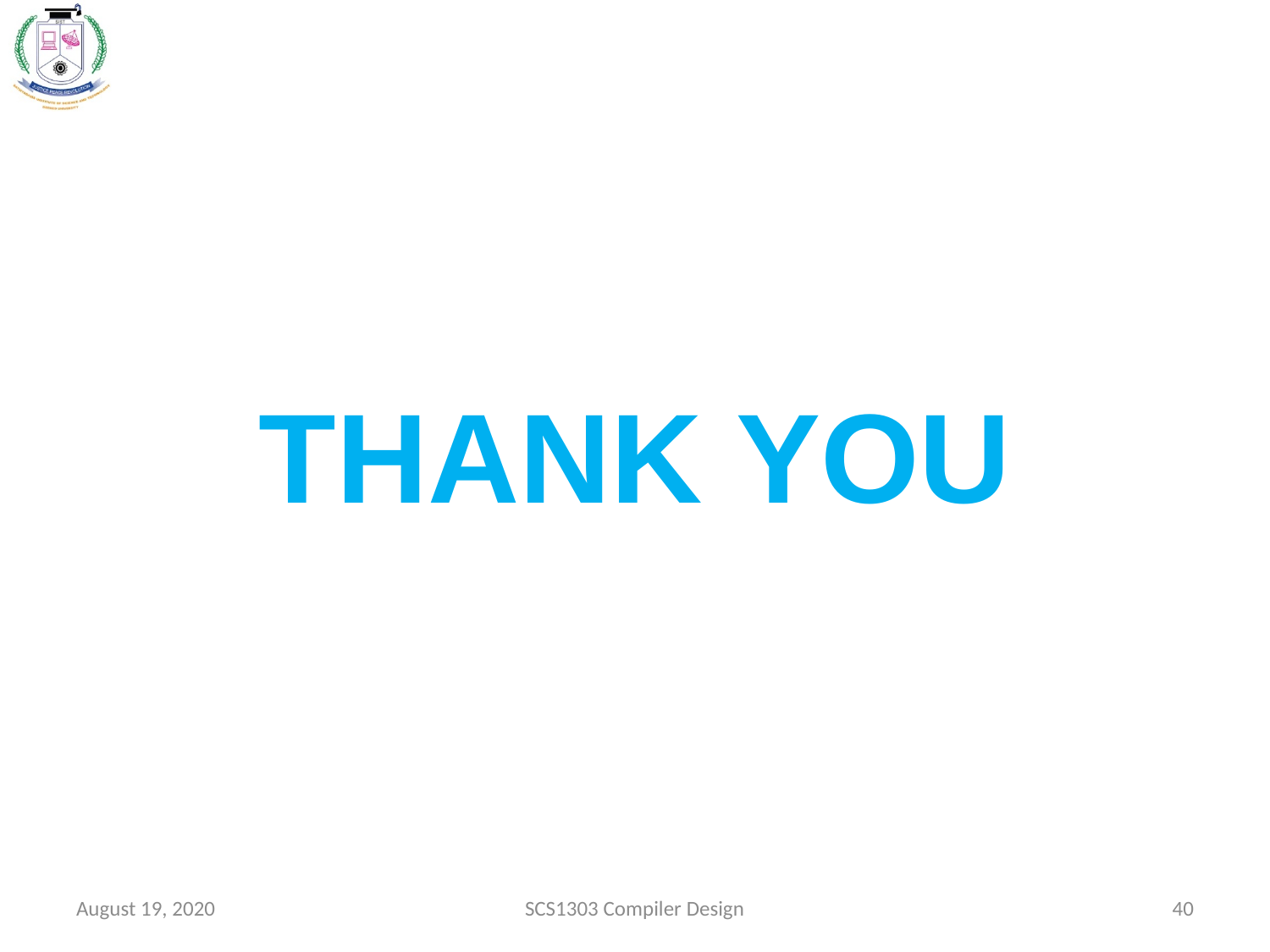

THANK YOU
August 19, 2020
SCS1303 Compiler Design
40